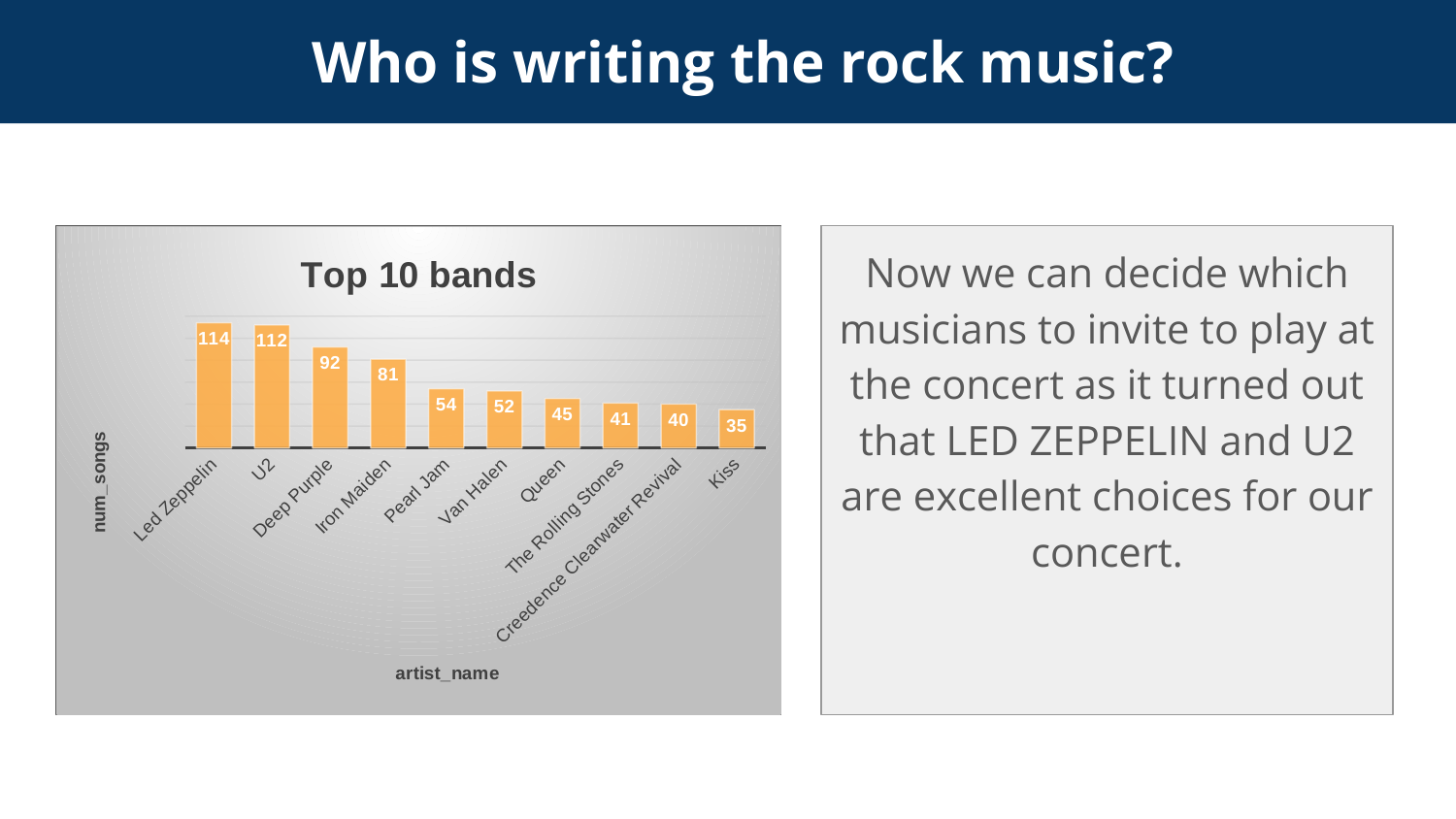

# Who is writing the rock music?

### Chart: Top 10 bands

| Category | songs |
|---|---|
| Led Zeppelin | 114.0 |
| U2 | 112.0 |
| Deep Purple | 92.0 |
| Iron Maiden | 81.0 |
| Pearl Jam | 54.0 |
| Van Halen | 52.0 |
| Queen | 45.0 |
| The Rolling Stones | 41.0 |
| Creedence Clearwater Revival | 40.0 |
| Kiss | 35.0 |
Now we can decide which musicians to invite to play at the concert as it turned out that LED ZEPPELIN and U2 are excellent choices for our concert.